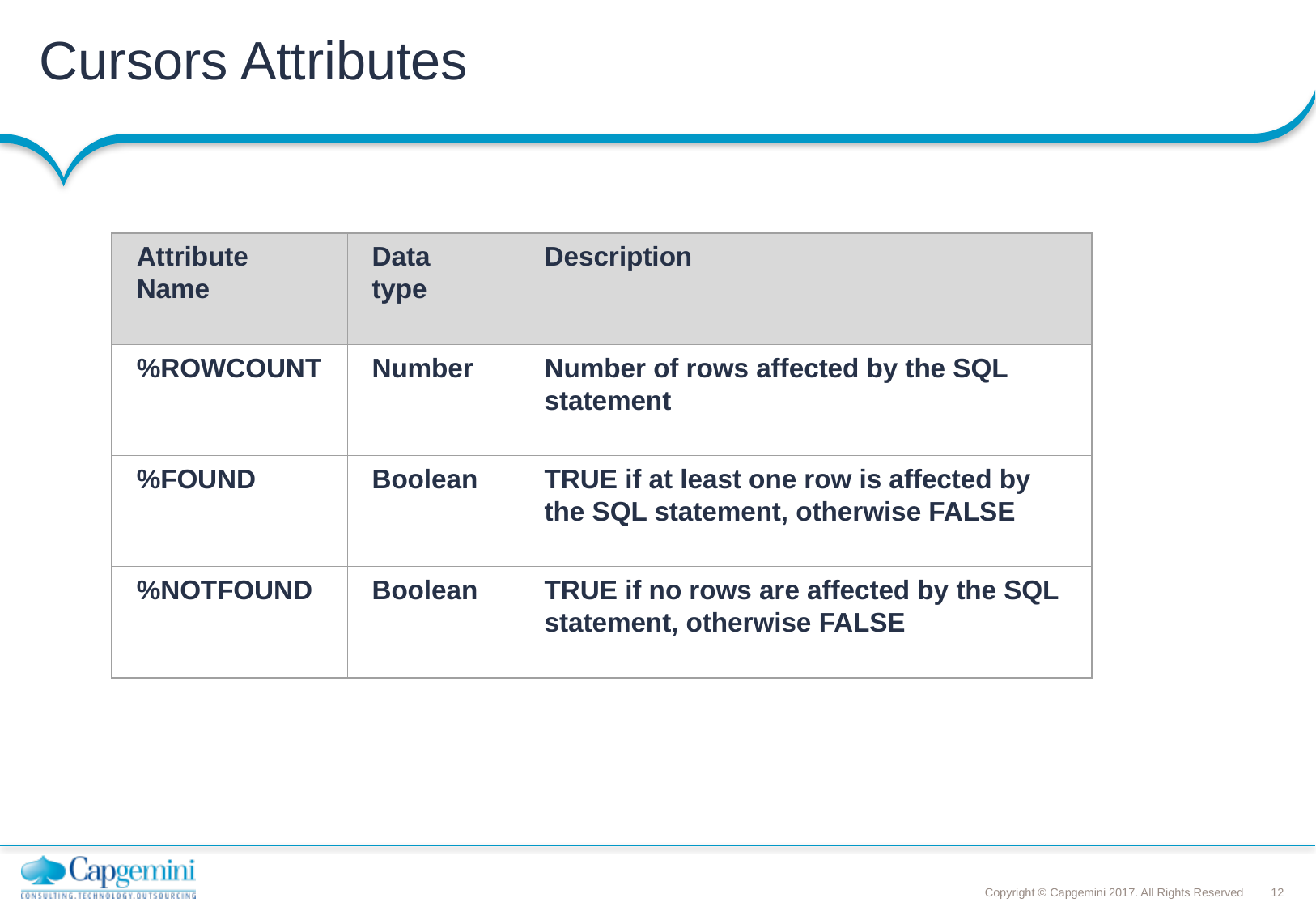

Cursors Attributes

Attribute Name

Data
type

Description

%ROWCOUNT

Number

Number of rows affected by the SQL statement

%FOUND

Boolean

TRUE if at least one row is affected by the SQL statement, otherwise FALSE

%NOTFOUND

Boolean

TRUE if no rows are affected by the SQL statement, otherwise FALSE